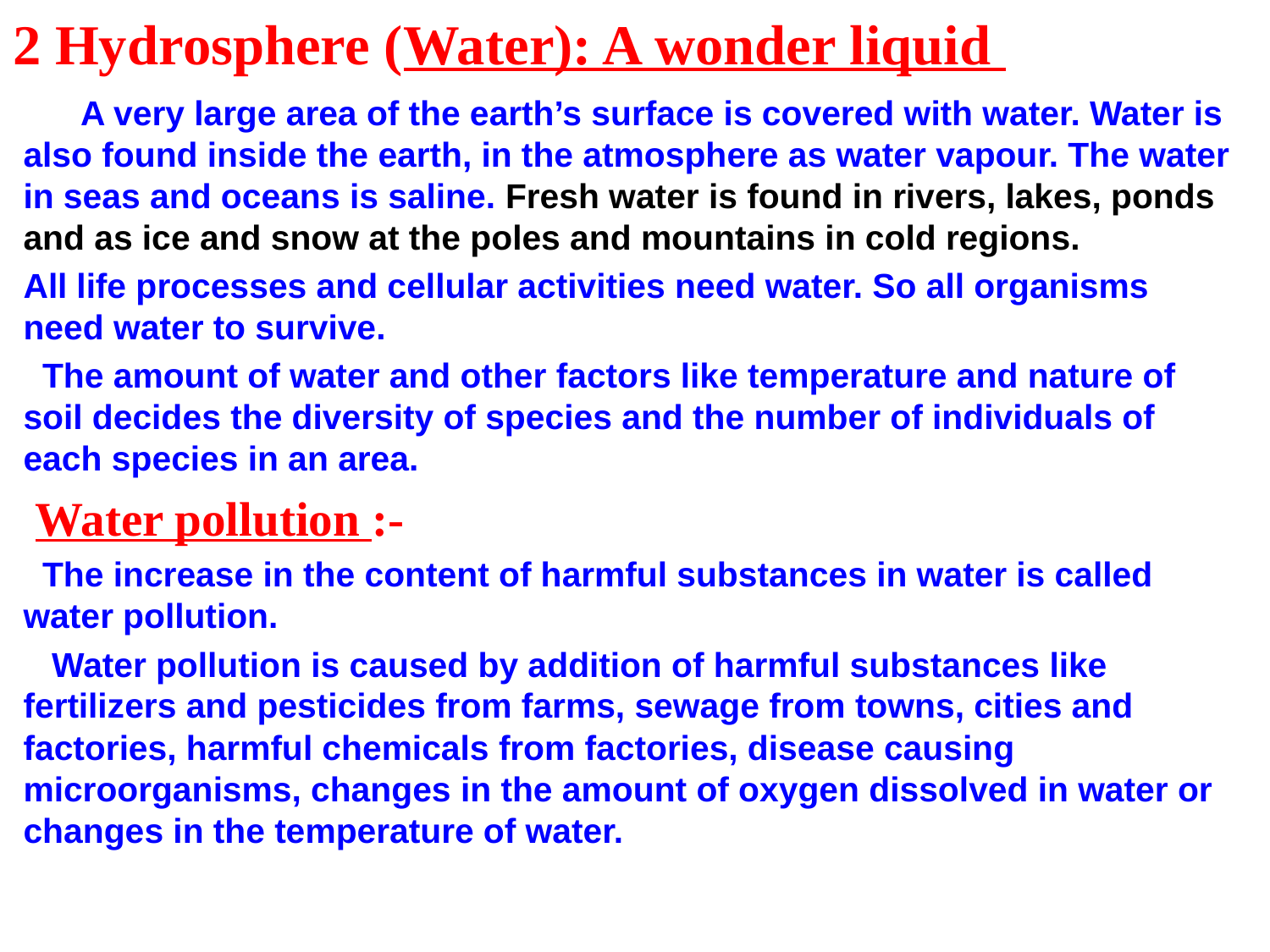

# 2 Hydrosphere (Water): A wonder liquid
      A very large area of the earth’s surface is covered with water. Water is also found inside the earth, in the atmosphere as water vapour. The water in seas and oceans is saline. Fresh water is found in rivers, lakes, ponds and as ice and snow at the poles and mountains in cold regions.
All life processes and cellular activities need water. So all organisms need water to survive.
  The amount of water and other factors like temperature and nature of soil decides the diversity of species and the number of individuals of each species in an area.
 Water pollution :-
  The increase in the content of harmful substances in water is called water pollution.
   Water pollution is caused by addition of harmful substances like fertilizers and pesticides from farms, sewage from towns, cities and factories, harmful chemicals from factories, disease causing microorganisms, changes in the amount of oxygen dissolved in water or changes in the temperature of water.